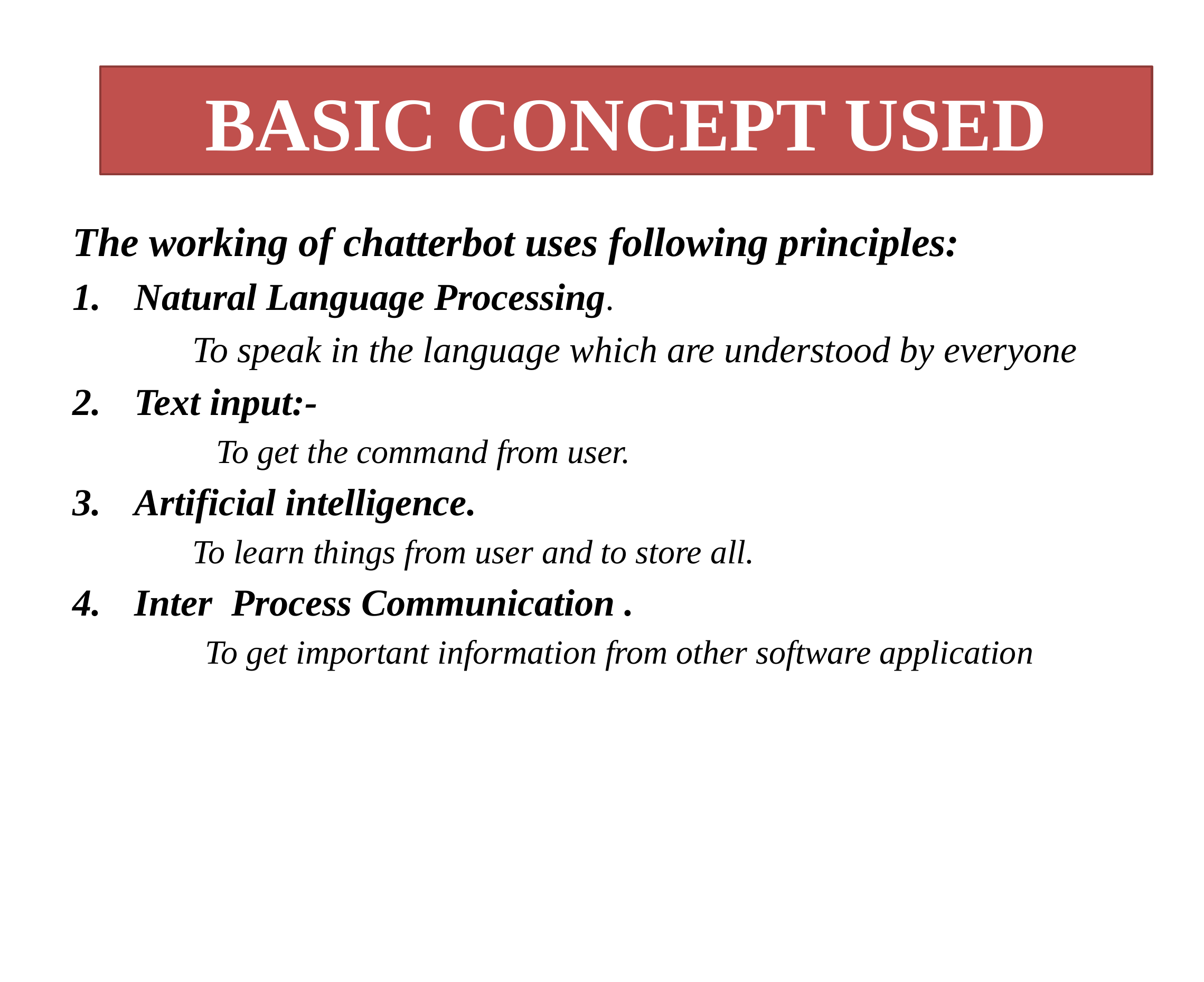

# BASIC CONCEPT USED
The working of chatterbot uses following principles:
Natural Language Processing.
To speak in the language which are understood by everyone
Text input:-
                 To get the command from user.
Artificial intelligence.
To learn things from user and to store all.
Inter  Process Communication .
  To get important information from other software application